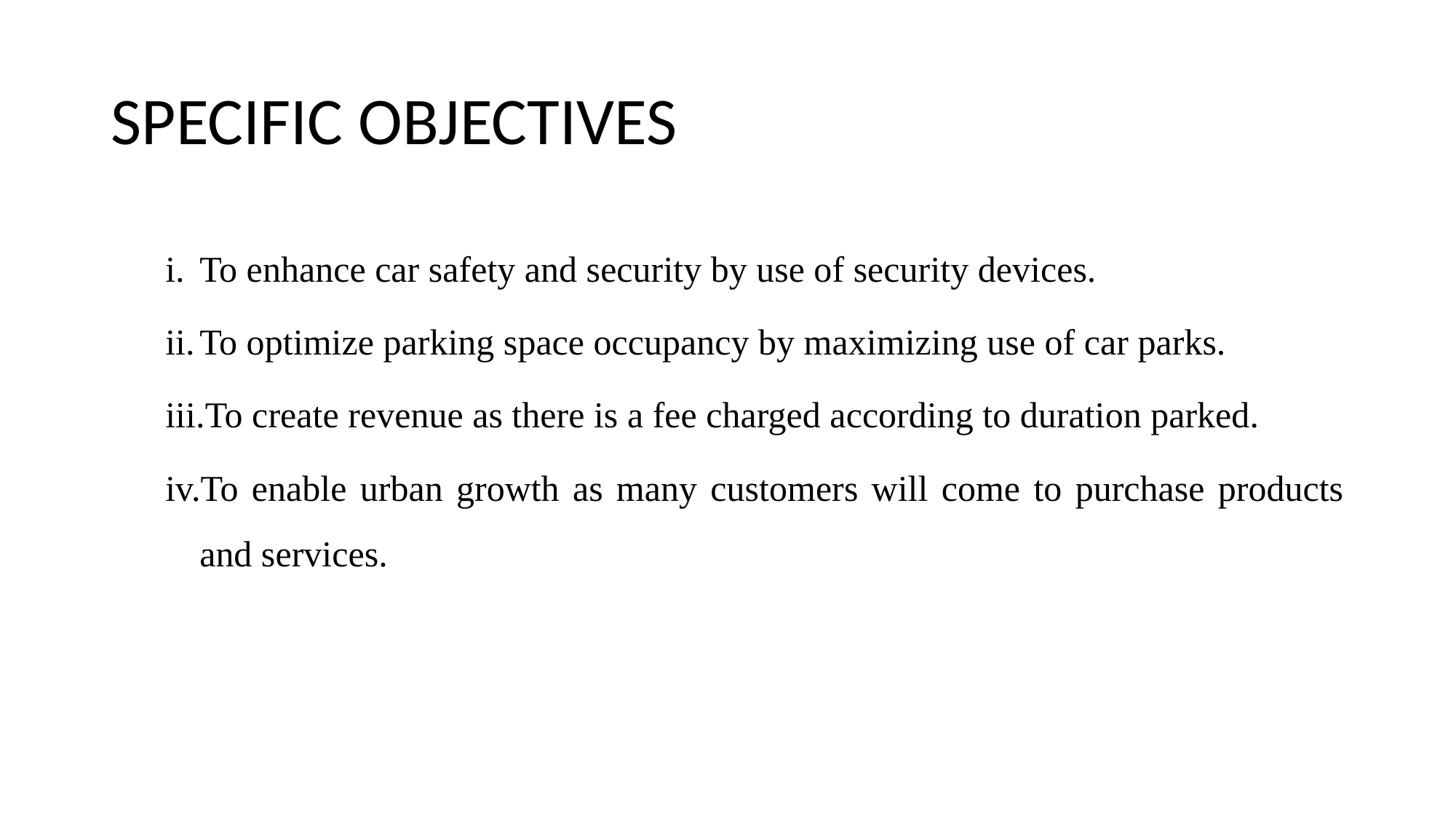

# SPECIFIC OBJECTIVES
To enhance car safety and security by use of security devices.
To optimize parking space occupancy by maximizing use of car parks.
To create revenue as there is a fee charged according to duration parked.
To enable urban growth as many customers will come to purchase products and services.